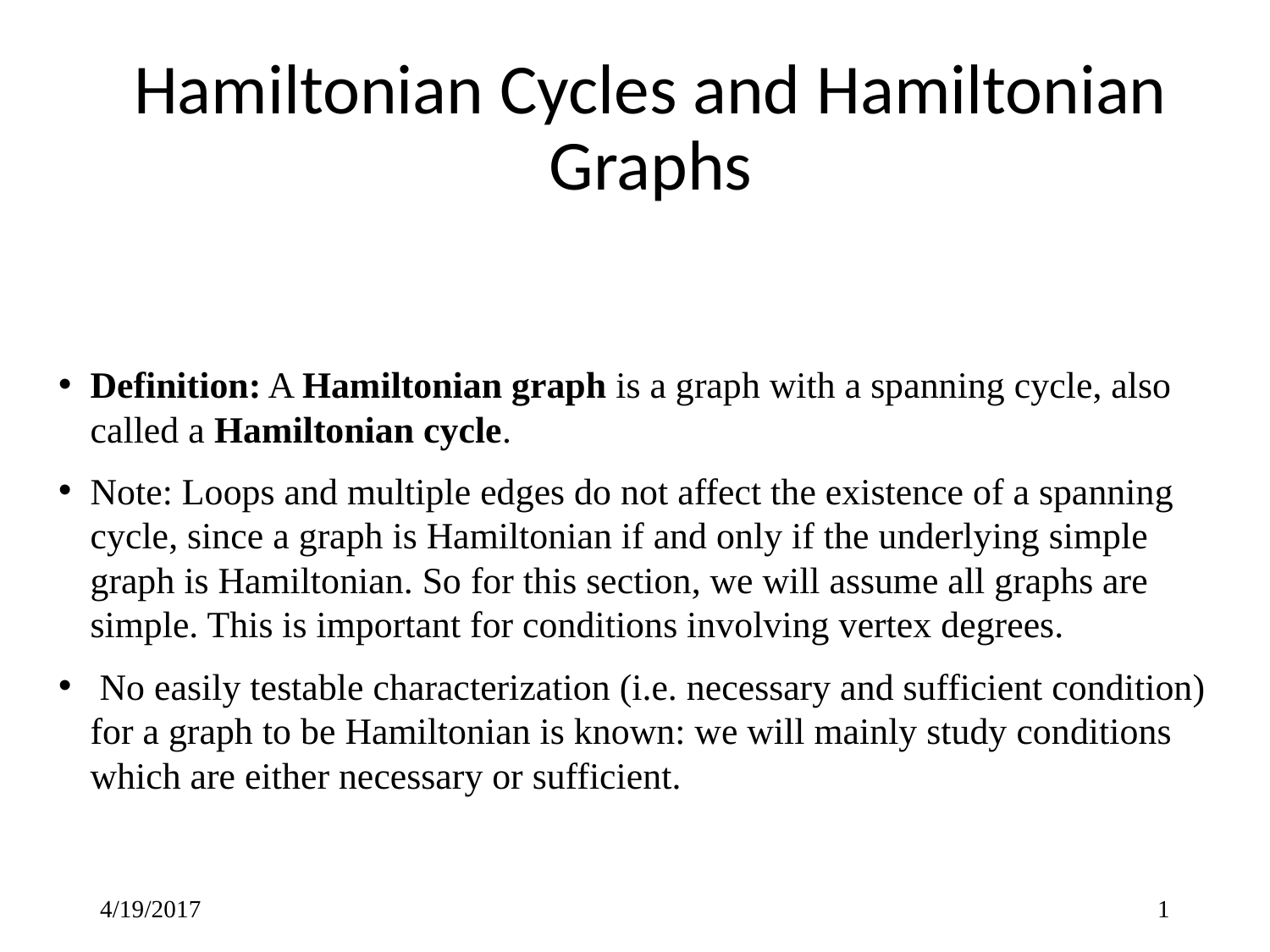

# Hamiltonian Cycles and Hamiltonian Graphs

Definition: A Hamiltonian graph is a graph with a spanning cycle, also called a Hamiltonian cycle.
Note: Loops and multiple edges do not affect the existence of a spanning cycle, since a graph is Hamiltonian if and only if the underlying simple graph is Hamiltonian. So for this section, we will assume all graphs are simple. This is important for conditions involving vertex degrees.
 No easily testable characterization (i.e. necessary and sufficient condition) for a graph to be Hamiltonian is known: we will mainly study conditions which are either necessary or sufficient.
4/19/2017
1